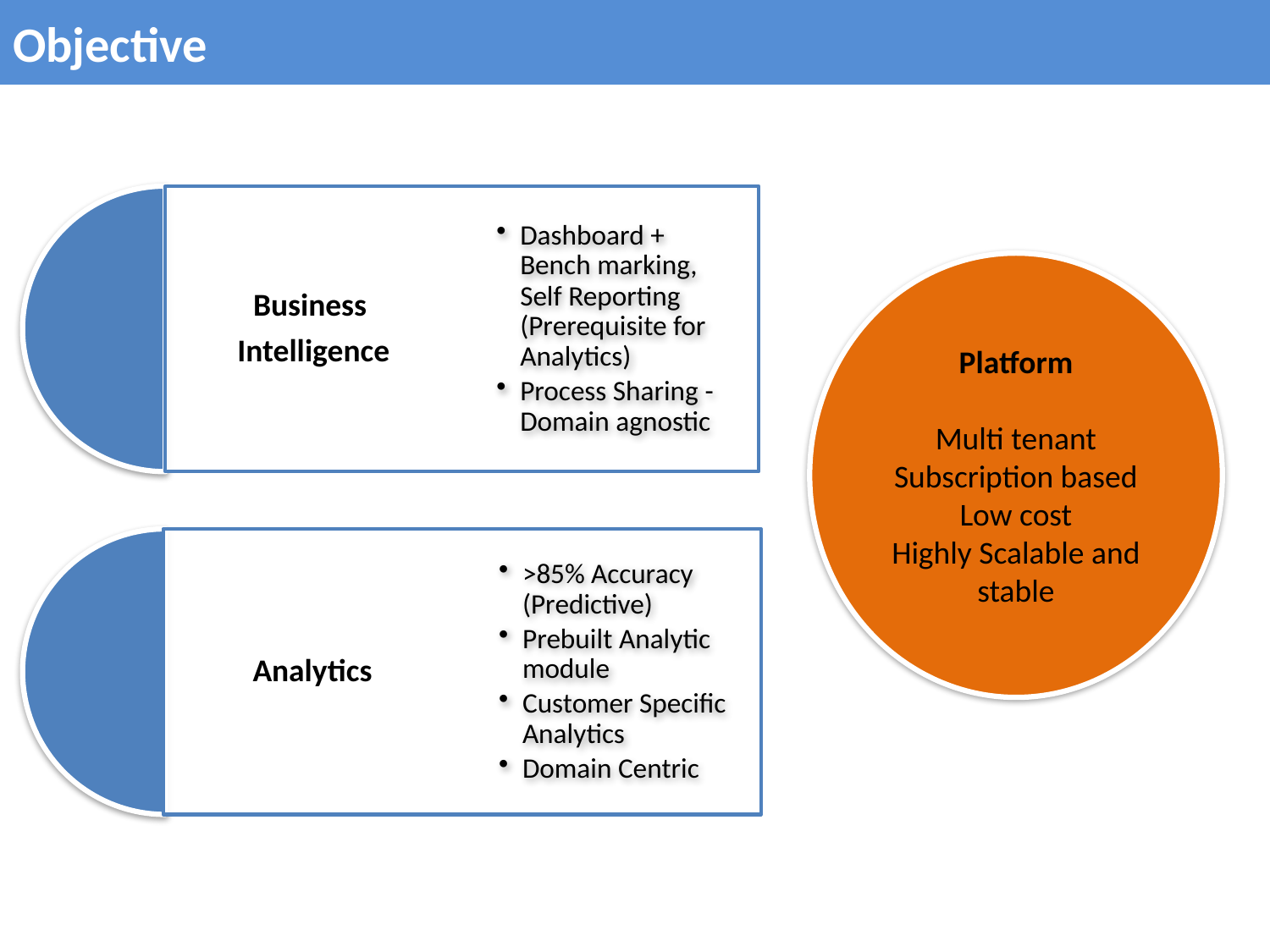

Objective
Business
Intelligence
Dashboard + Bench marking, Self Reporting (Prerequisite for Analytics)
Process Sharing -  Domain agnostic
Platform

Multi tenant
Subscription based
Low cost
Highly Scalable and stable
Analytics
>85% Accuracy (Predictive)
Prebuilt Analytic module
Customer Specific Analytics
Domain Centric